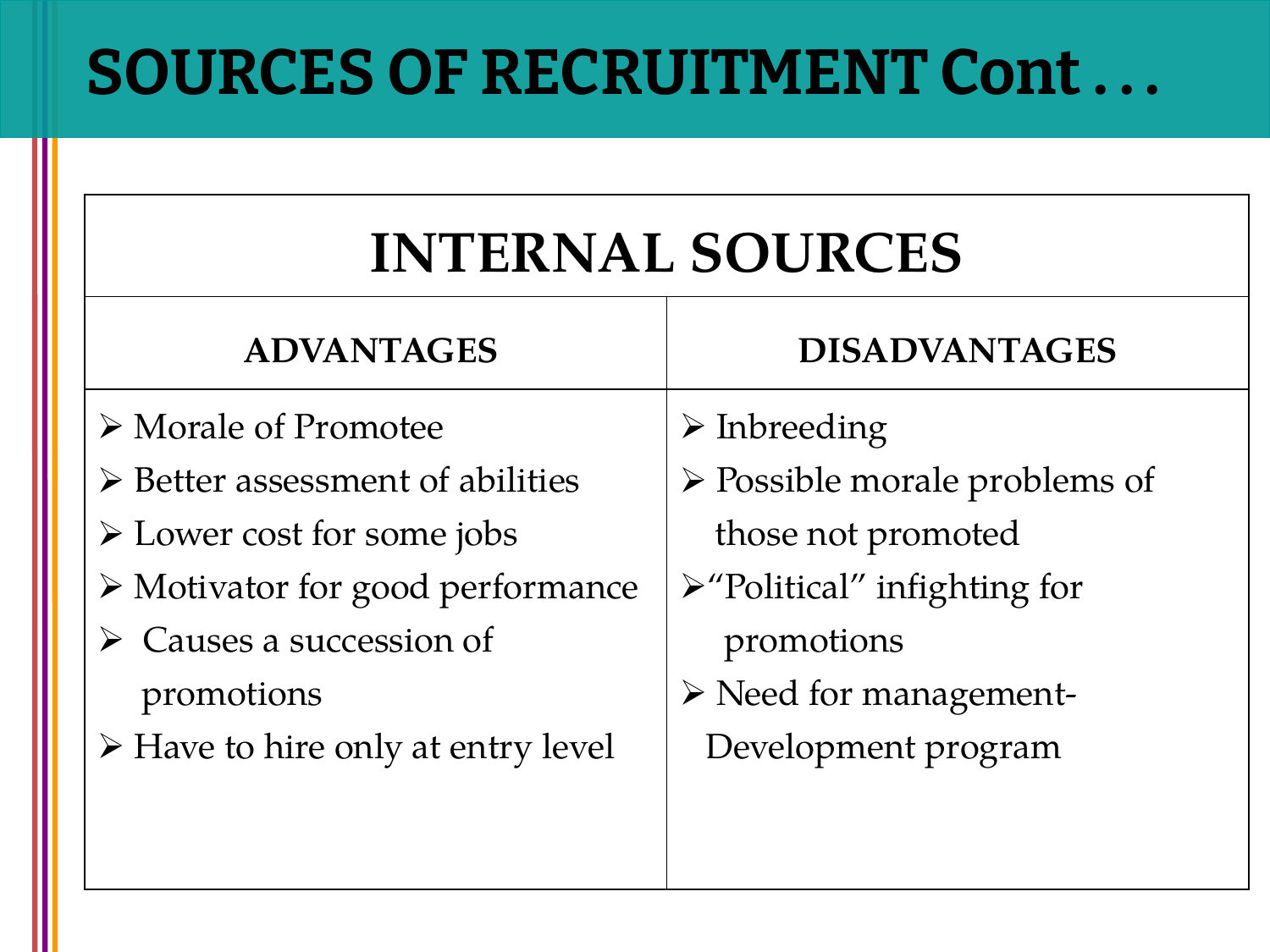

SOURCES OF RECRUITMENT Cont . . .

| INTERNAL SOURCES |  |
| --- | --- |
| ADVANTAGES | DISADVANTAGES |
| Morale of Promotee Better assessment of abilities Lower cost for some jobs Motivator for good performance Causes a succession of promotions Have to hire only at entry level | Inbreeding Possible morale problems of those not promoted “Political” infighting for promotions Need for management- Development program |